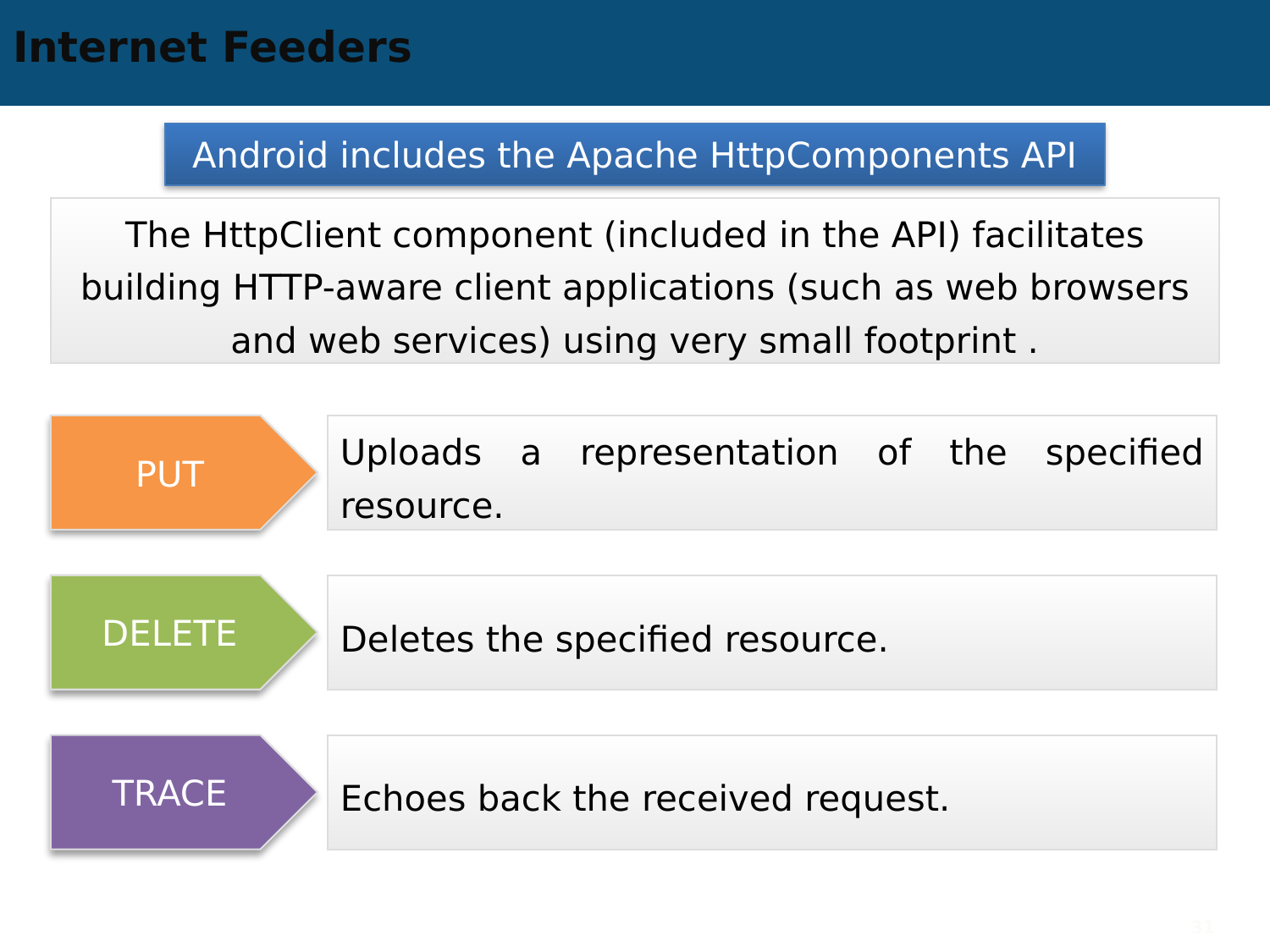

# Internet Feeders
Android includes the Apache HttpComponents API
The HttpClient component (included in the API) facilitates building HTTP-aware client applications (such as web browsers and web services) using very small footprint .
PUT
Uploads a representation of the specified resource.
DELETE
Deletes the specified resource.
TRACE
Echoes back the received request.